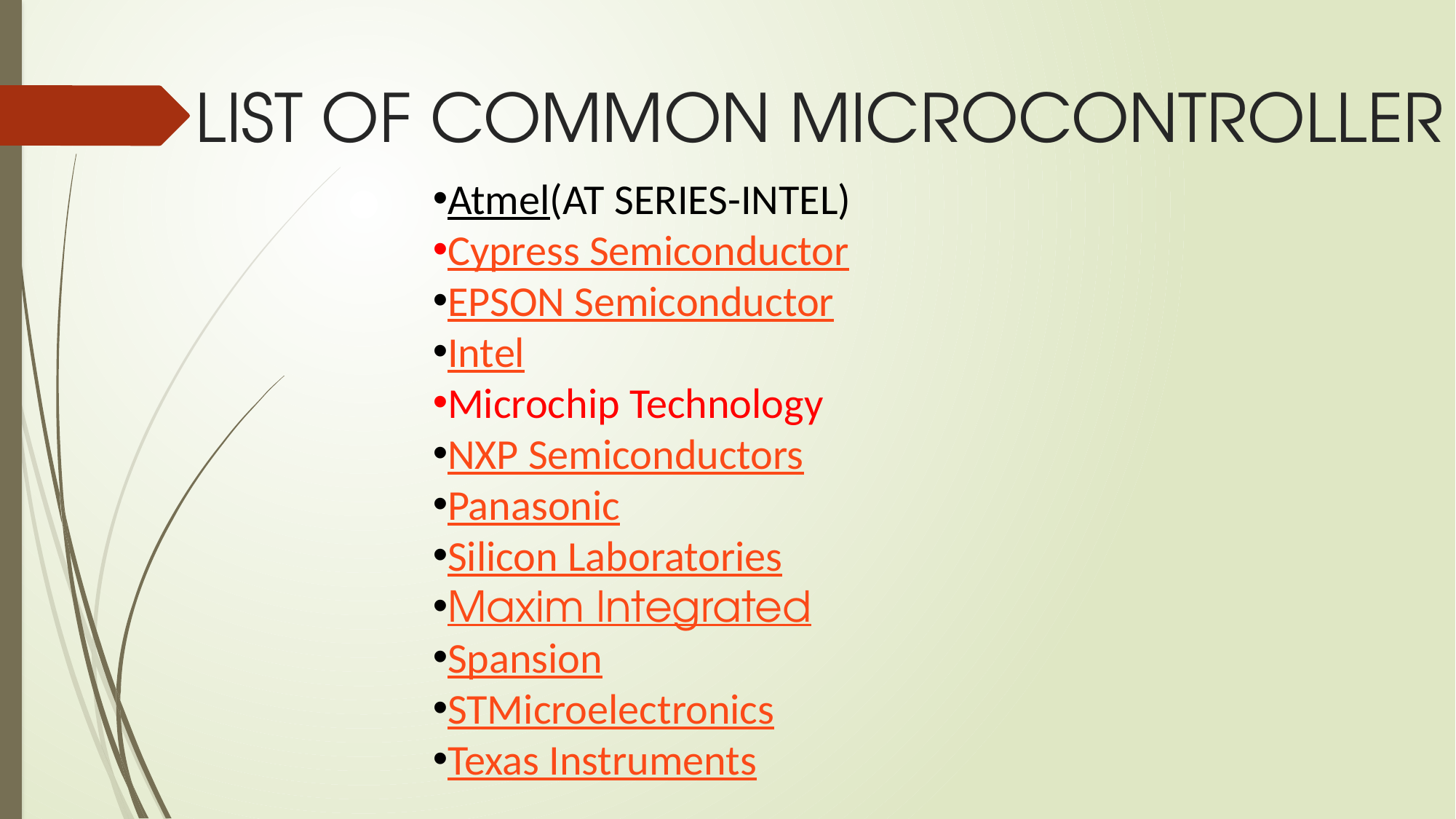

# LIST OF COMMON MICROCONTROLLER
Atmel(AT SERIES-INTEL)
Cypress Semiconductor
EPSON Semiconductor
Intel
Microchip Technology
NXP Semiconductors
Panasonic
Silicon Laboratories
Maxim Integrated
Spansion
STMicroelectronics
Texas Instruments